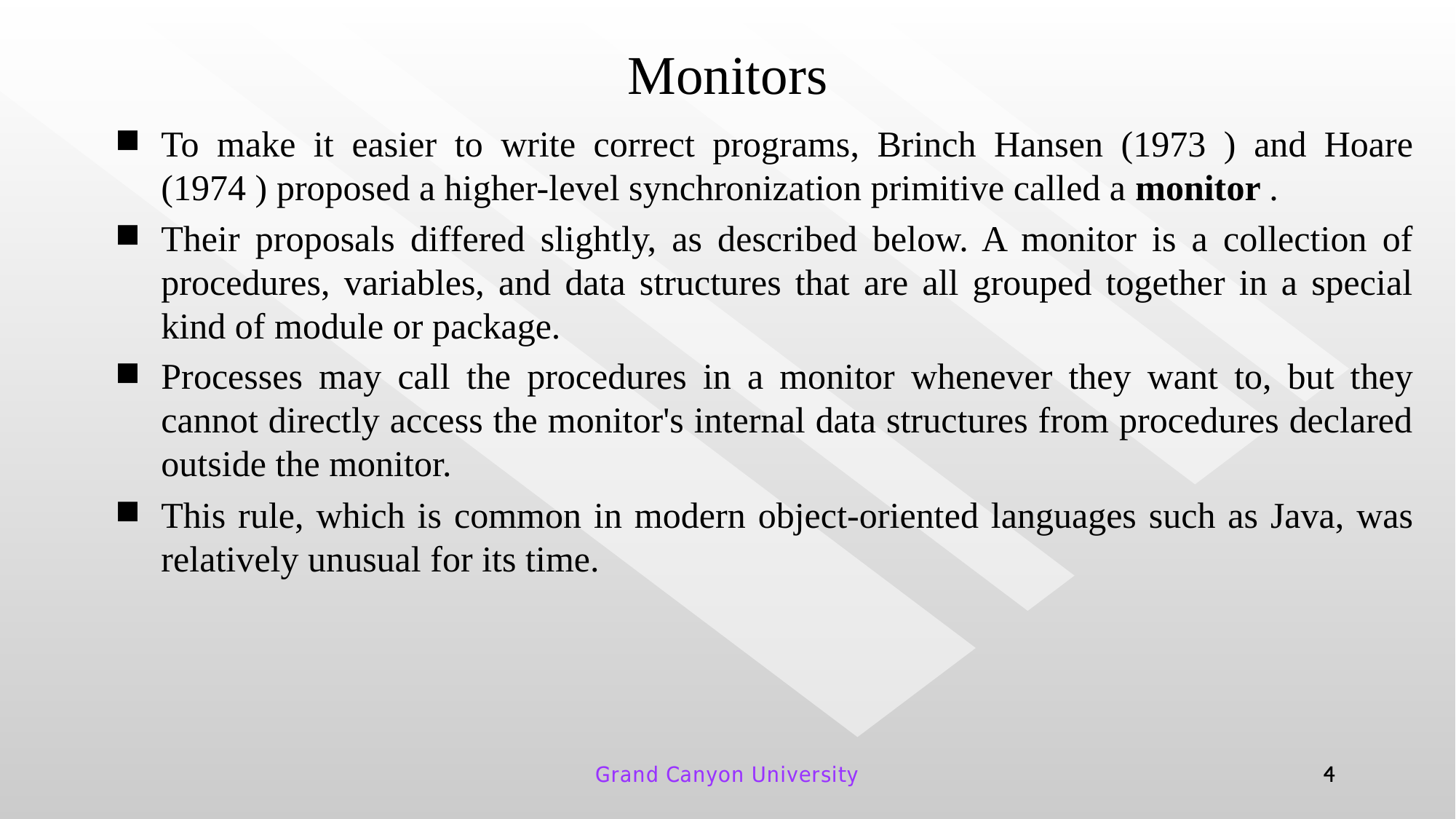

# Monitors
To make it easier to write correct programs, Brinch Hansen (1973 ) and Hoare (1974 ) proposed a higher-level synchronization primitive called a monitor .
Their proposals differed slightly, as described below. A monitor is a collection of procedures, variables, and data structures that are all grouped together in a special kind of module or package.
Processes may call the procedures in a monitor whenever they want to, but they cannot directly access the monitor's internal data structures from procedures declared outside the monitor.
This rule, which is common in modern object-oriented languages such as Java, was relatively unusual for its time.
Grand Canyon University
4